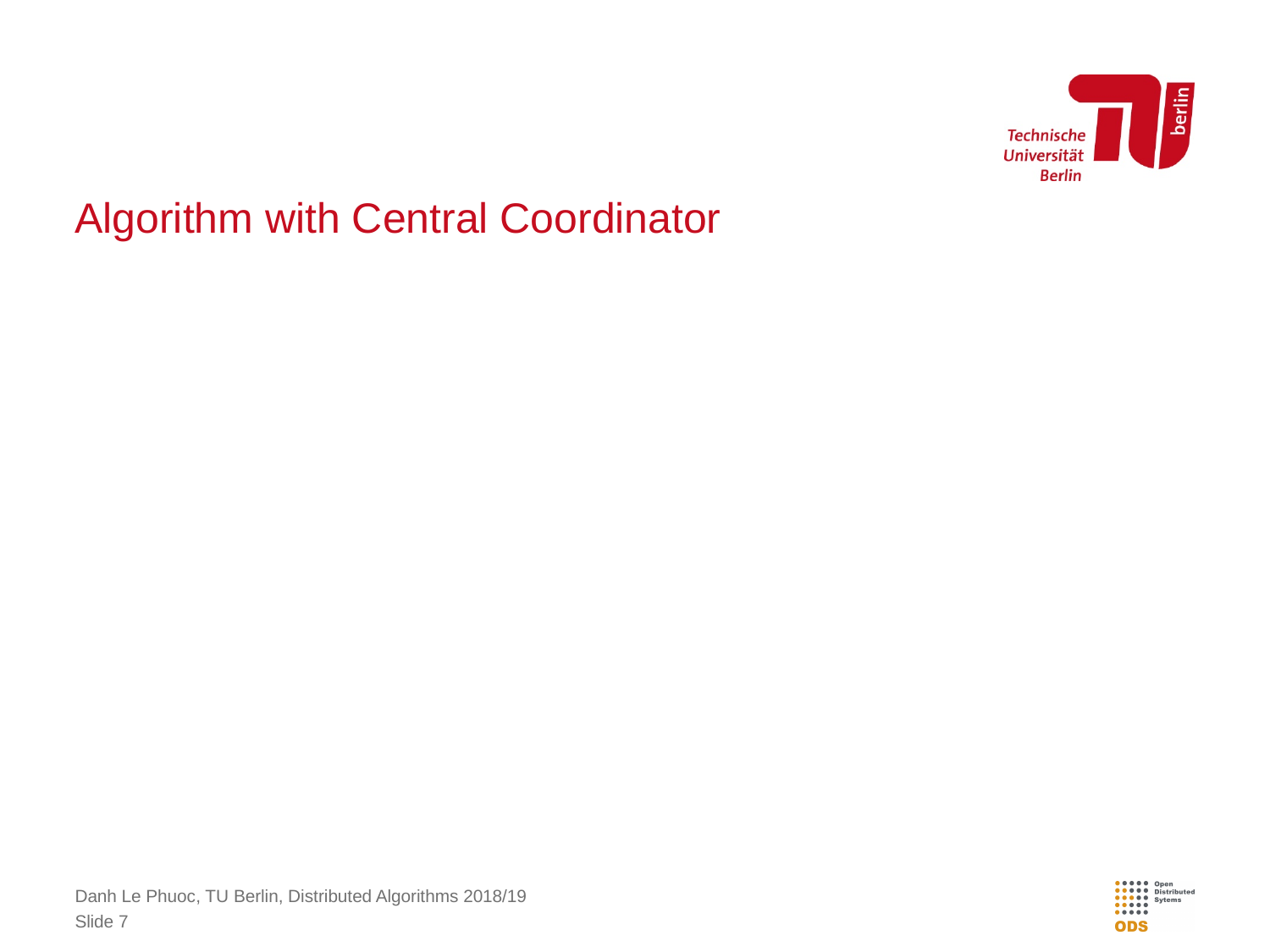

# Algorithm with Central Coordinator
Danh Le Phuoc, TU Berlin, Distributed Algorithms 2018/19
Slide 7